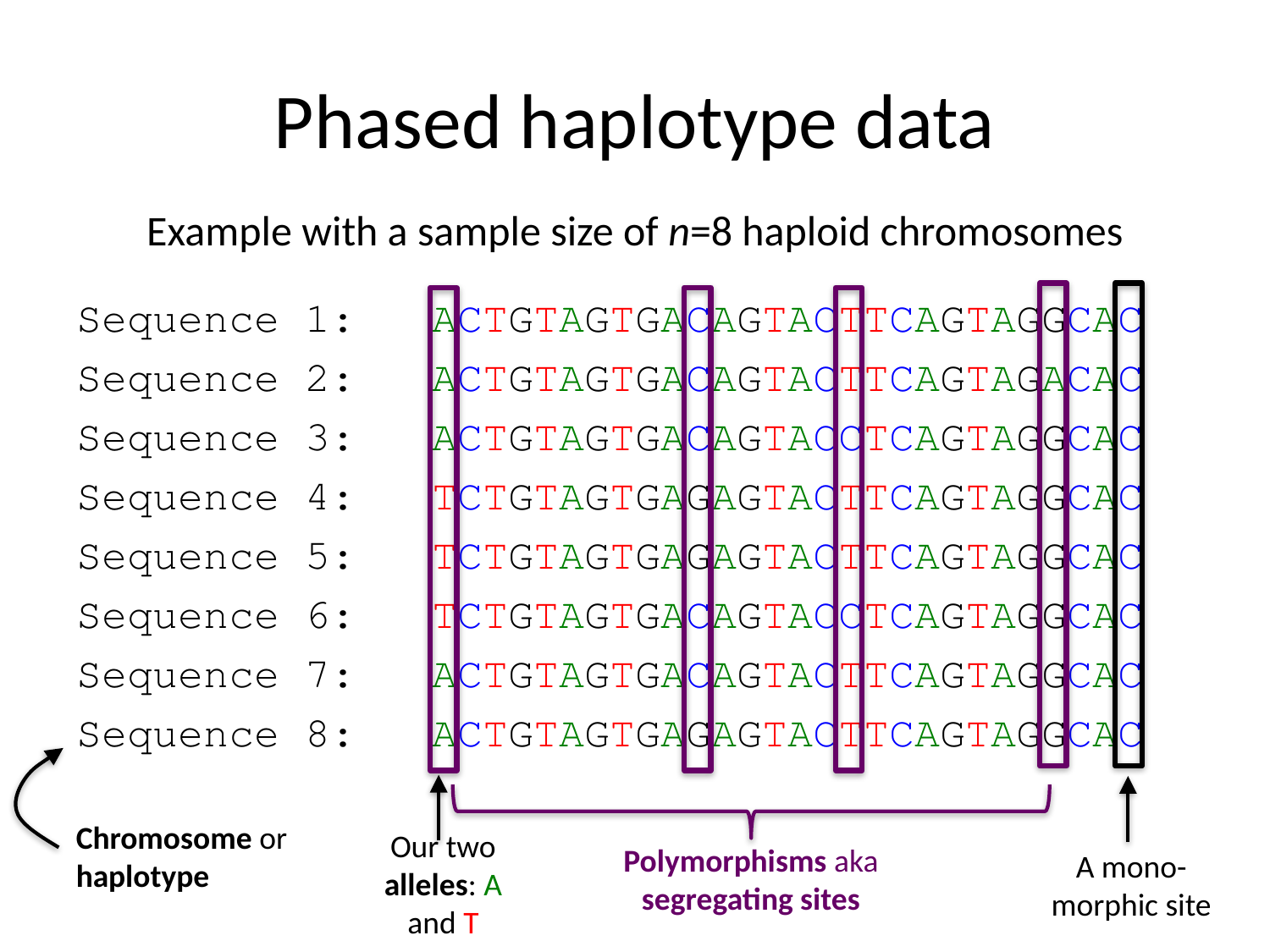

# Phased haplotype data
Example with a sample size of n=8 haploid chromosomes
Sequence 1:   ACTGTAGTGACAGTACTTCAGTAGGCAC
Sequence 2:   ACTGTAGTGACAGTACTTCAGTAGACAC
Sequence 3:   ACTGTAGTGACAGTACCTCAGTAGGCAC
Sequence 4:   TCTGTAGTGAGAGTACTTCAGTAGGCAC
Sequence 5:   TCTGTAGTGAGAGTACTTCAGTAGGCAC
Sequence 6:   TCTGTAGTGACAGTACCTCAGTAGGCAC
Sequence 7:   ACTGTAGTGACAGTACTTCAGTAGGCAC
Sequence 8:   ACTGTAGTGAGAGTACTTCAGTAGGCAC

Chromosome or haplotype
Our two alleles: A and T
Polymorphisms aka segregating sites
A mono-
morphic site